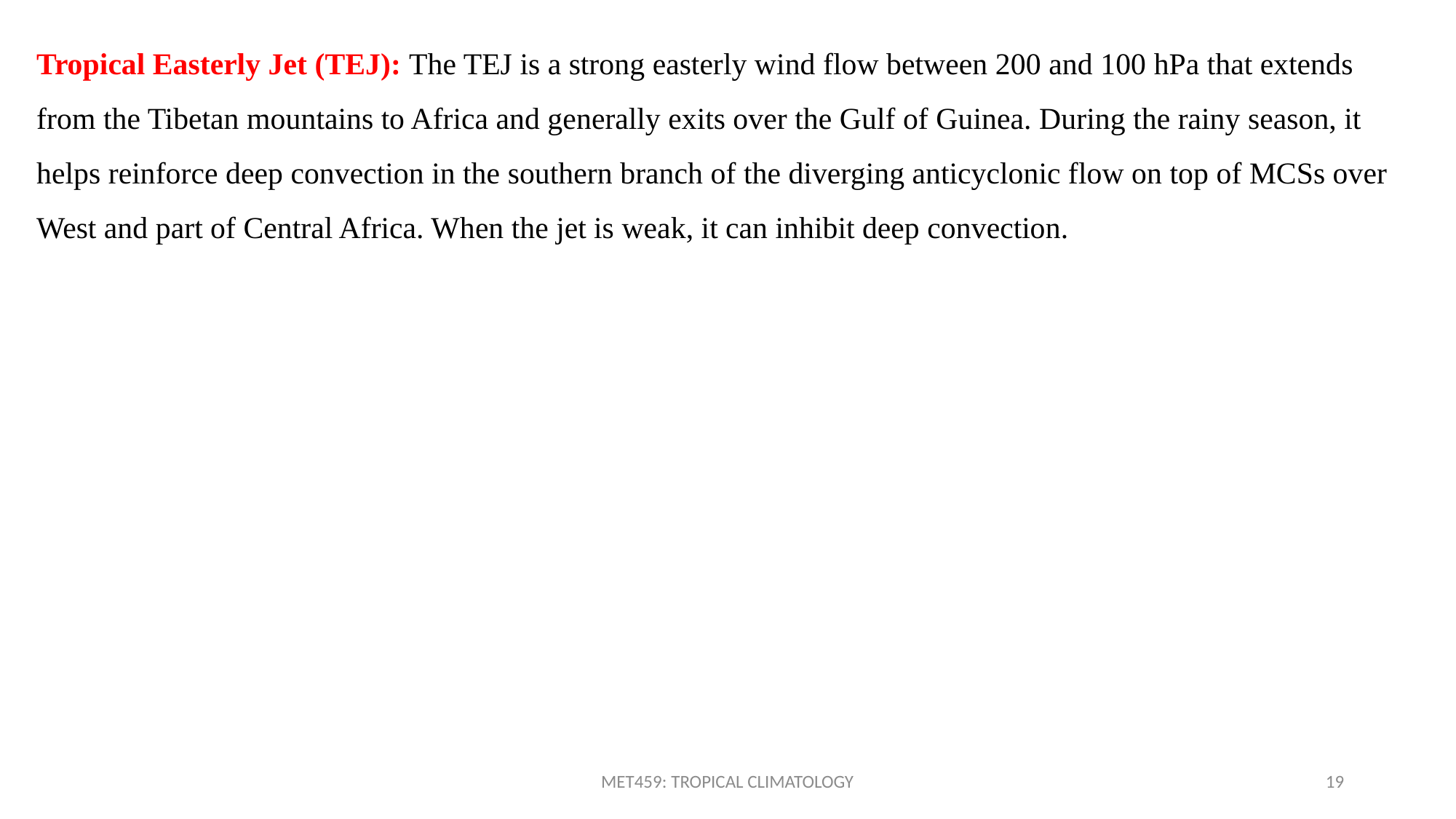

Tropical Easterly Jet (TEJ): The TEJ is a strong easterly wind flow between 200 and 100 hPa that extends from the Tibetan mountains to Africa and generally exits over the Gulf of Guinea. During the rainy season, it helps reinforce deep convection in the southern branch of the diverging anticyclonic flow on top of MCSs over West and part of Central Africa. When the jet is weak, it can inhibit deep convection.
MET459: TROPICAL CLIMATOLOGY
19